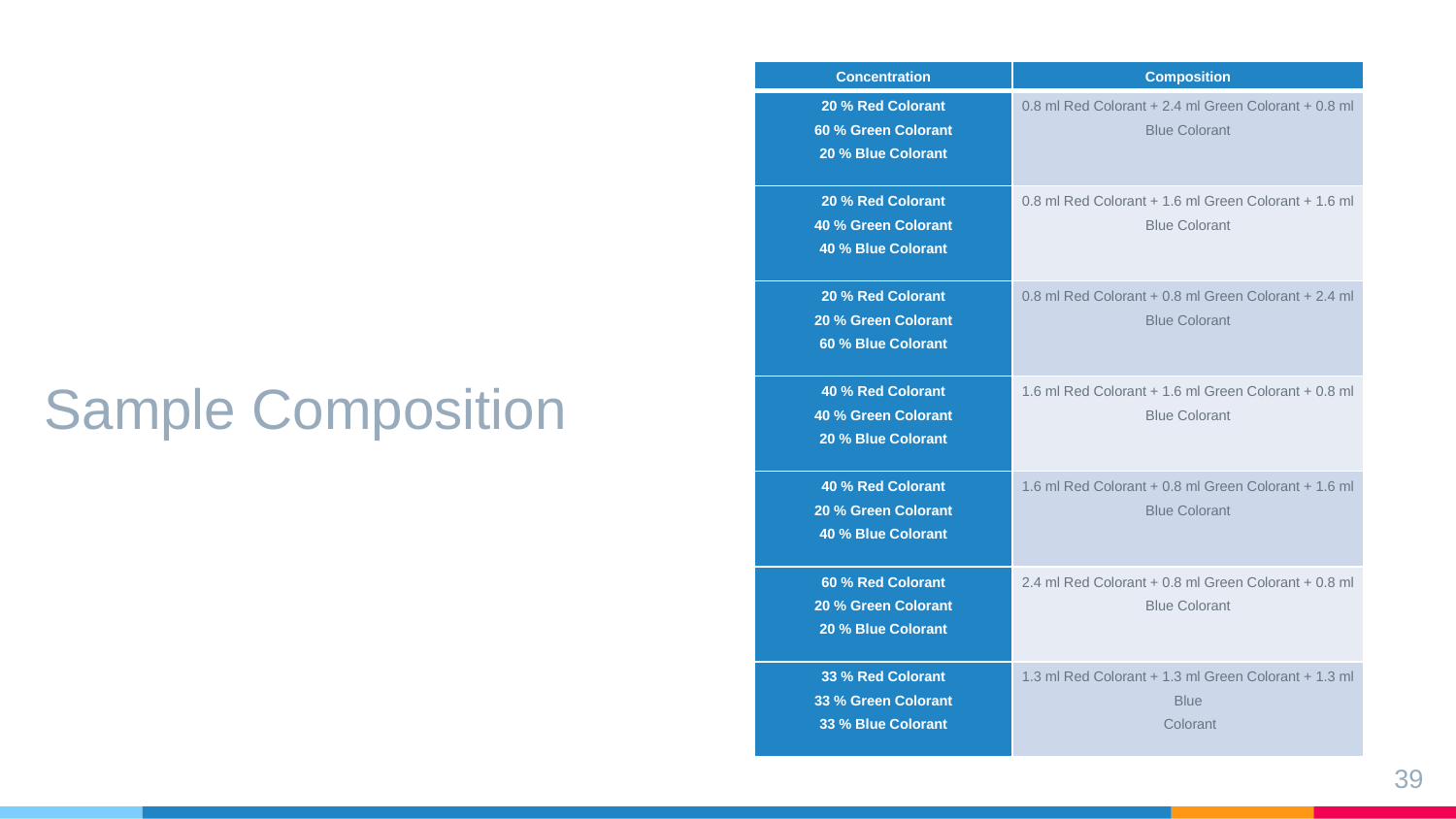

| Concentration | Composition |
| --- | --- |
| 20 % Red Colorant 60 % Green Colorant 20 % Blue Colorant | 0.8 ml Red Colorant + 2.4 ml Green Colorant + 0.8 ml Blue Colorant |
| 20 % Red Colorant 40 % Green Colorant 40 % Blue Colorant | 0.8 ml Red Colorant + 1.6 ml Green Colorant + 1.6 ml Blue Colorant |
| 20 % Red Colorant 20 % Green Colorant 60 % Blue Colorant | 0.8 ml Red Colorant + 0.8 ml Green Colorant + 2.4 ml Blue Colorant |
| 40 % Red Colorant 40 % Green Colorant 20 % Blue Colorant | 1.6 ml Red Colorant + 1.6 ml Green Colorant + 0.8 ml Blue Colorant |
| 40 % Red Colorant 20 % Green Colorant 40 % Blue Colorant | 1.6 ml Red Colorant + 0.8 ml Green Colorant + 1.6 ml Blue Colorant |
| 60 % Red Colorant 20 % Green Colorant 20 % Blue Colorant | 2.4 ml Red Colorant + 0.8 ml Green Colorant + 0.8 ml Blue Colorant |
| 33 % Red Colorant 33 % Green Colorant 33 % Blue Colorant | 1.3 ml Red Colorant + 1.3 ml Green Colorant + 1.3 ml Blue Colorant |
# Sample Composition
39